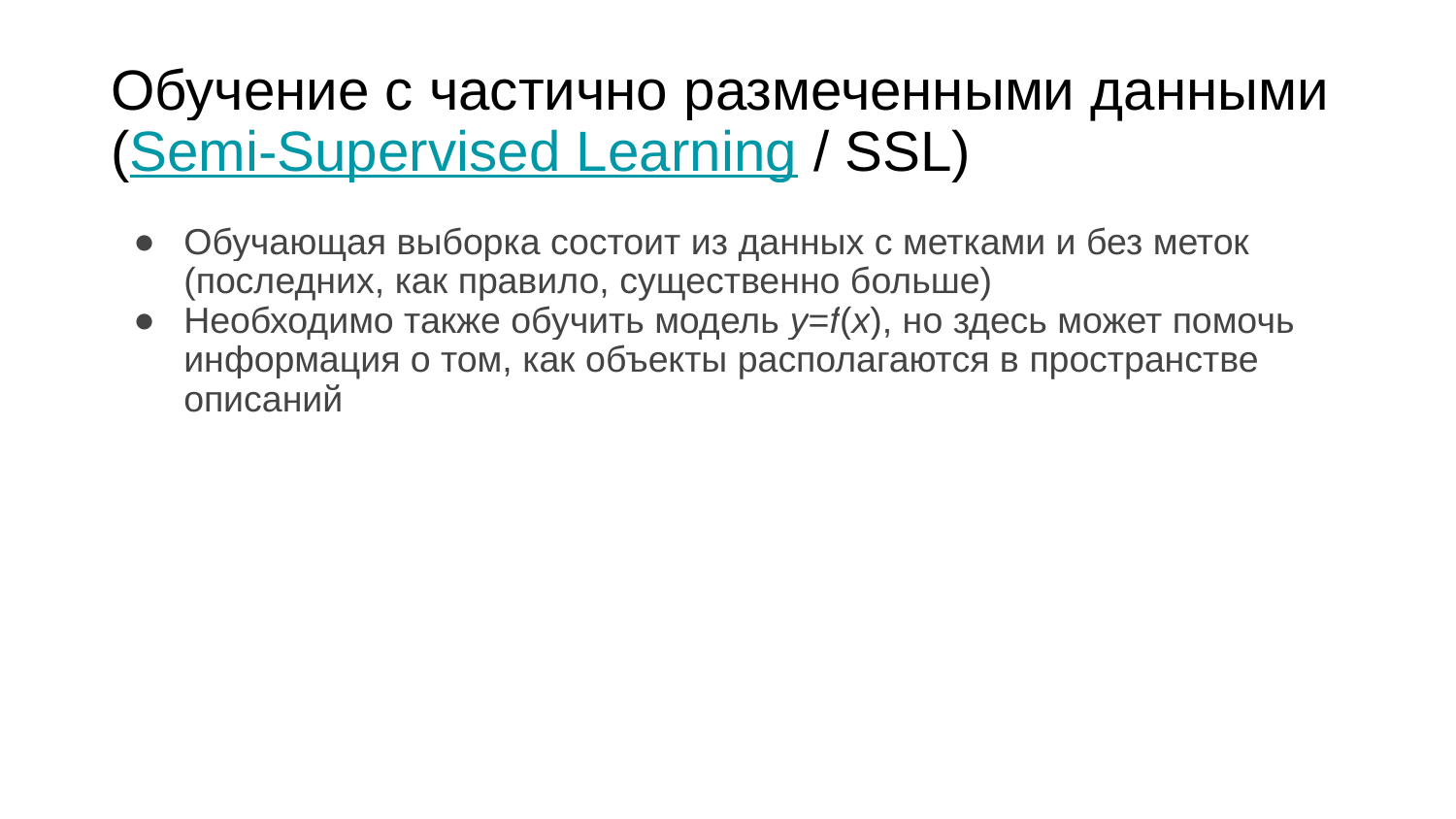

# Обучение с частично размеченными данными (Semi-Supervised Learning / SSL)
Обучающая выборка состоит из данных с метками и без меток (последних, как правило, существенно больше)
Необходимо также обучить модель y=f(x), но здесь может помочь информация о том, как объекты располагаются в пространстве описаний